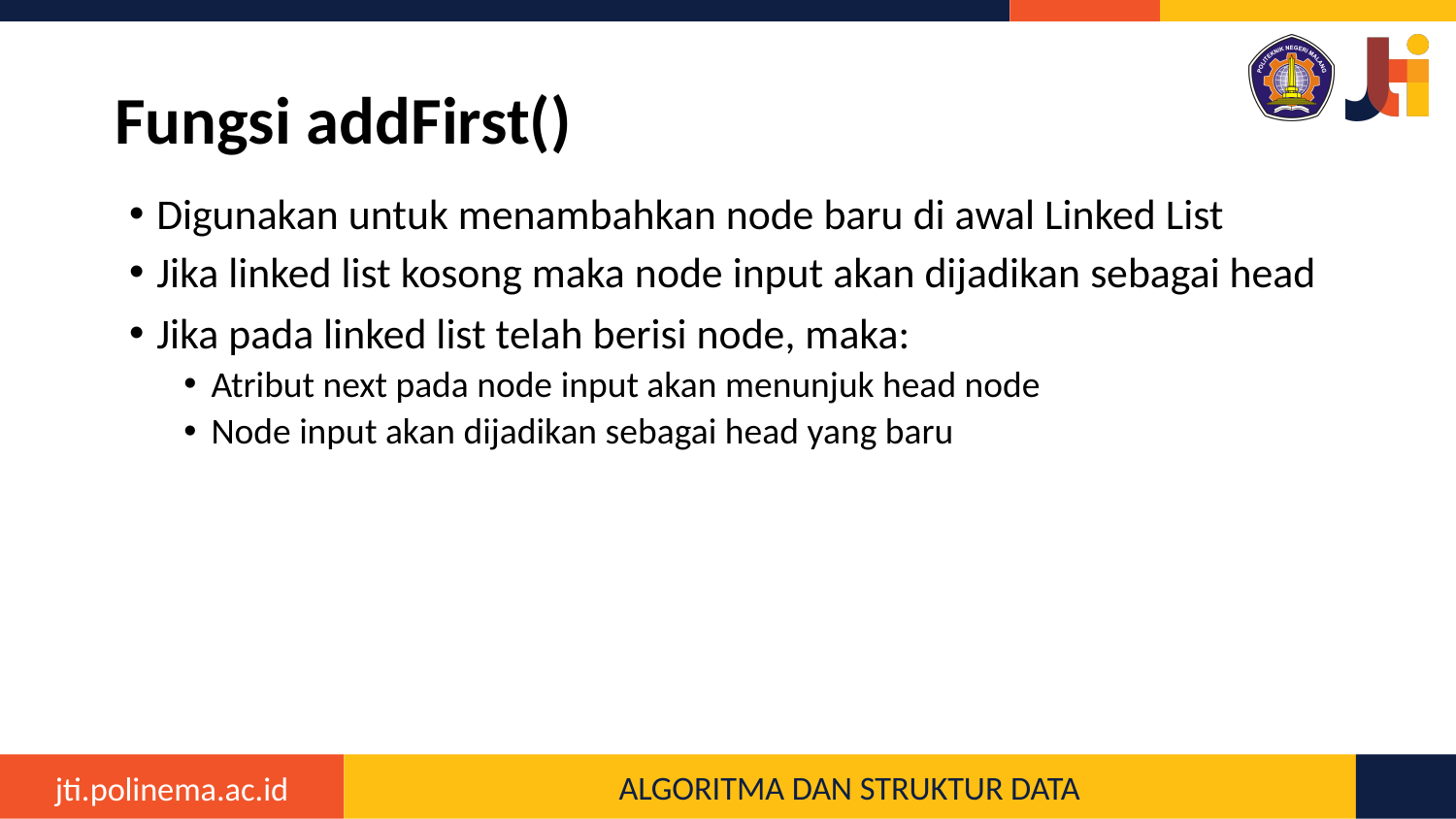

# Fungsi addFirst()
Digunakan untuk menambahkan node baru di awal Linked List
Jika linked list kosong maka node input akan dijadikan sebagai head
Jika pada linked list telah berisi node, maka:
Atribut next pada node input akan menunjuk head node
Node input akan dijadikan sebagai head yang baru